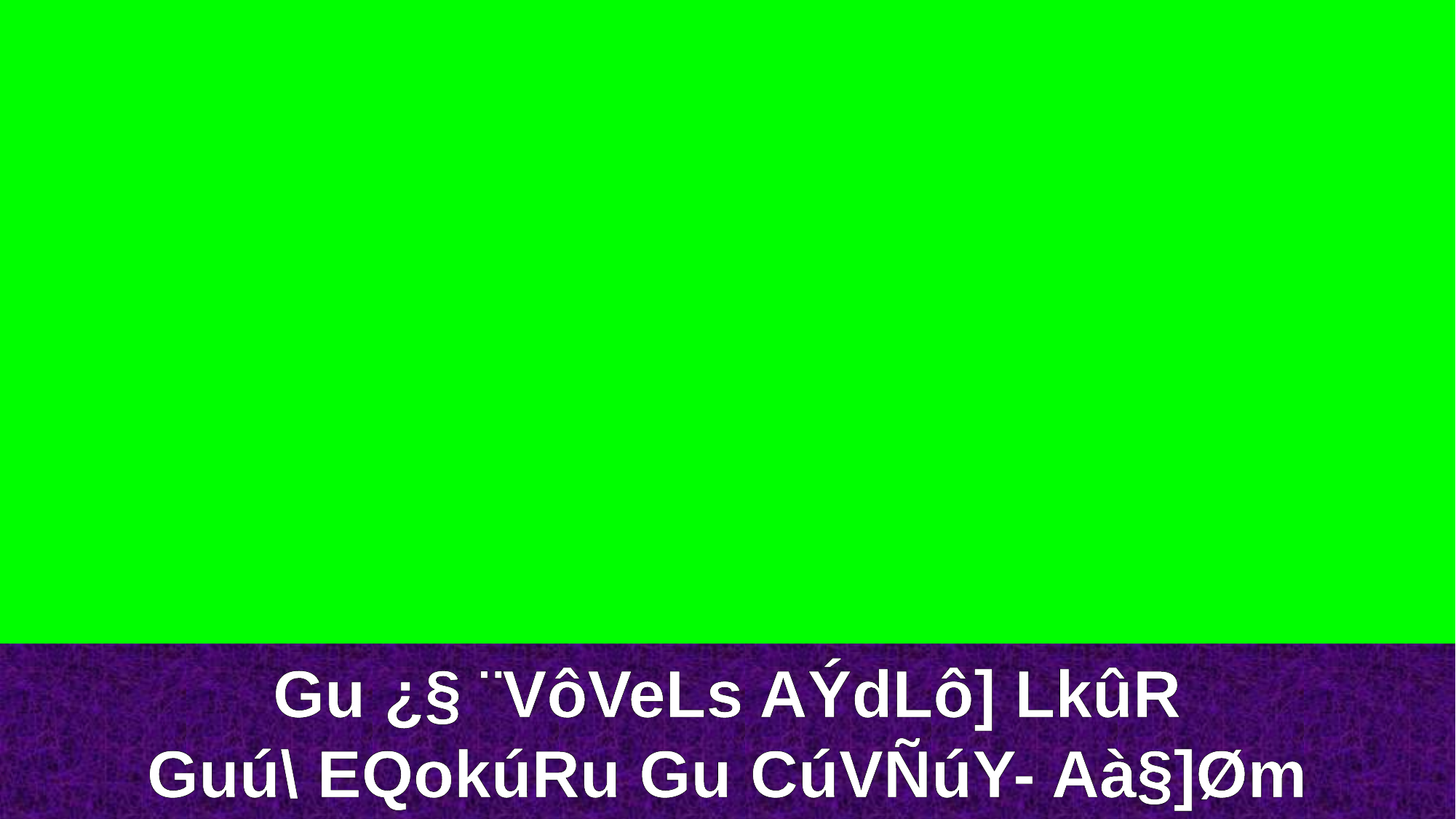

Gu ¿§ ¨VôVeLs AÝdLô] LkûR
Guú\ EQokúRu Gu CúVÑúY- Aà§]Øm